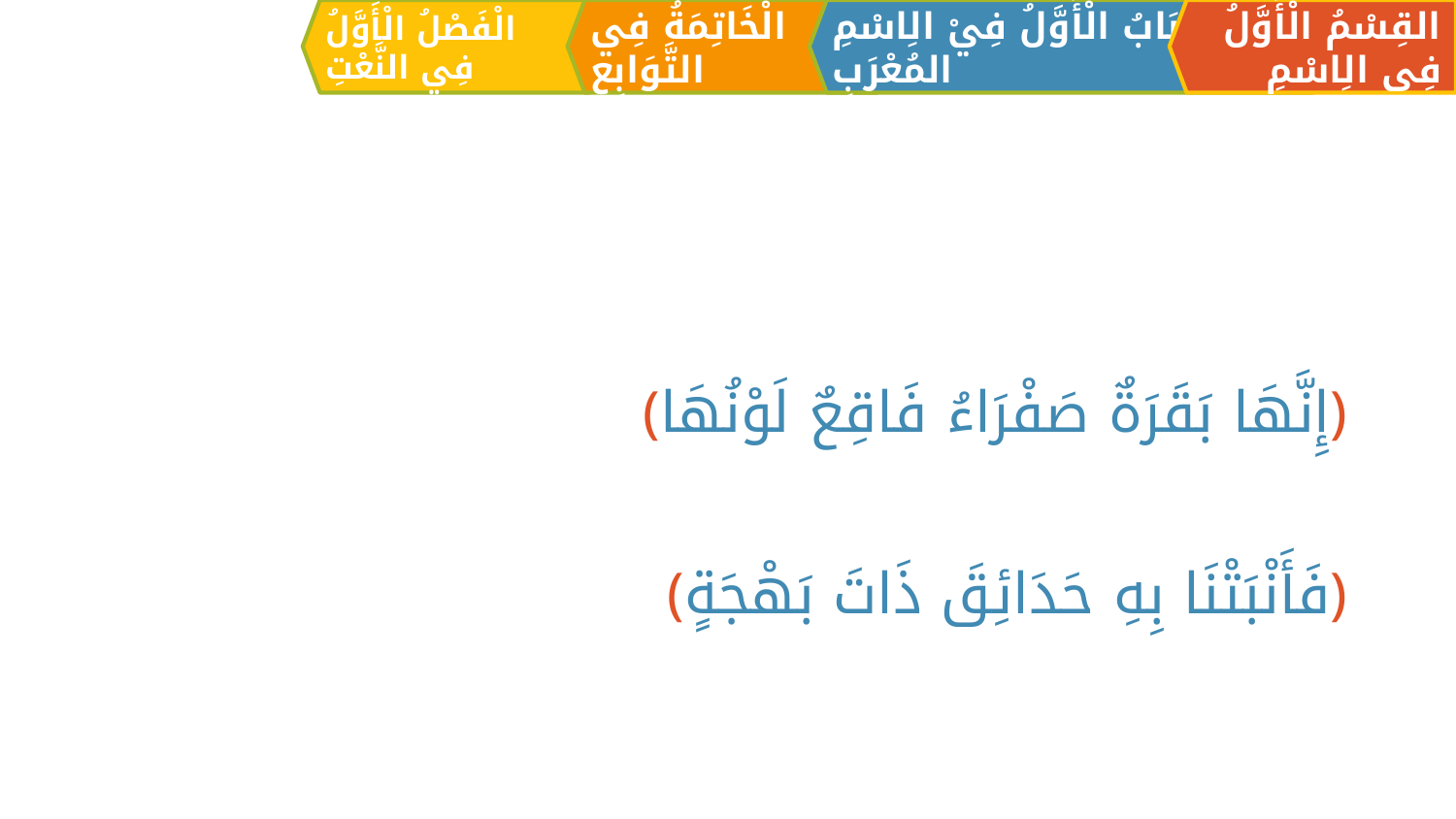

الْفَصْلُ الْأَوَّلُ فِي النَّعْتِ
الْخَاتِمَةُ فِي التَّوَابِعِ
القِسْمُ الْأَوَّلُ فِي الِاسْمِ
اَلبَابُ الْأَوَّلُ فِيْ الِاسْمِ المُعْرَبِ
﴿إِنَّهَا بَقَرَةٌ صَفْرَاءُ فَاقِعٌ لَوْنُهَا﴾
﴿فَأَنْبَتْنَا بِهِ حَدَائِقَ ذَاتَ بَهْجَةٍ﴾